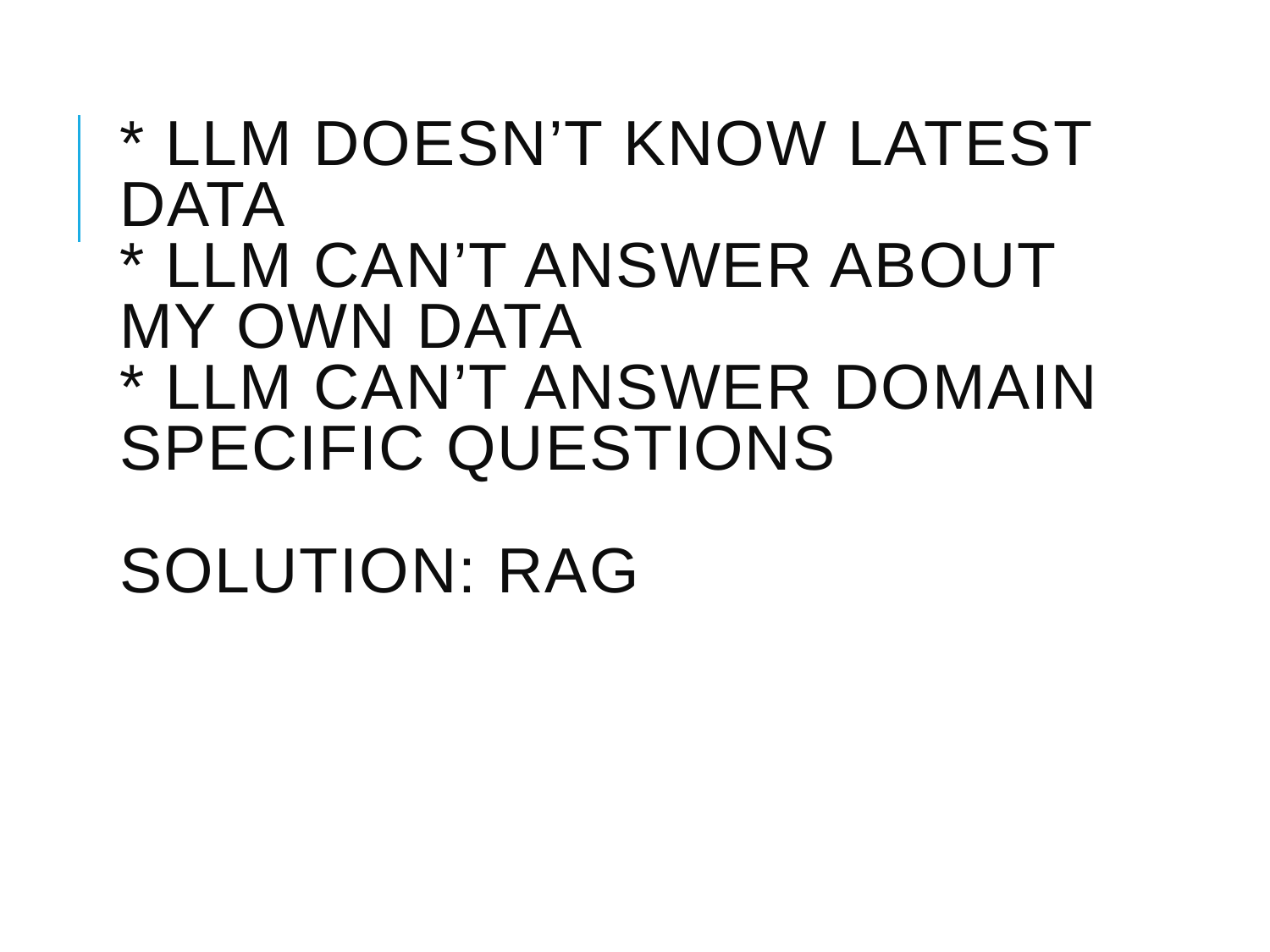

# * Llm doesn’t know latest data * llm can’t answer about my own data * llm can’t answer domain specific questions solution: RAG